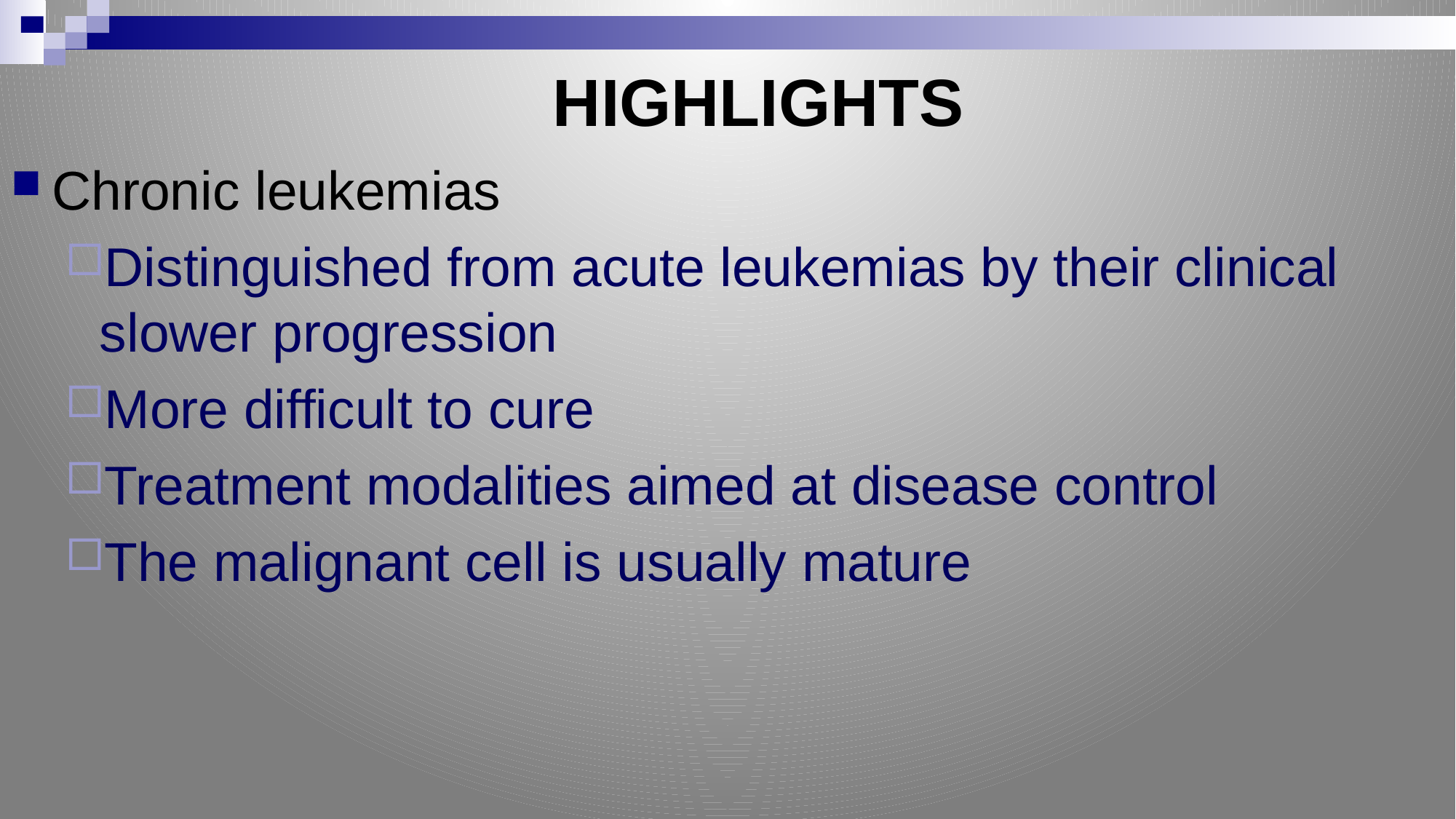

# HIGHLIGHTS
Chronic leukemias
Distinguished from acute leukemias by their clinical slower progression
More difficult to cure
Treatment modalities aimed at disease control
The malignant cell is usually mature